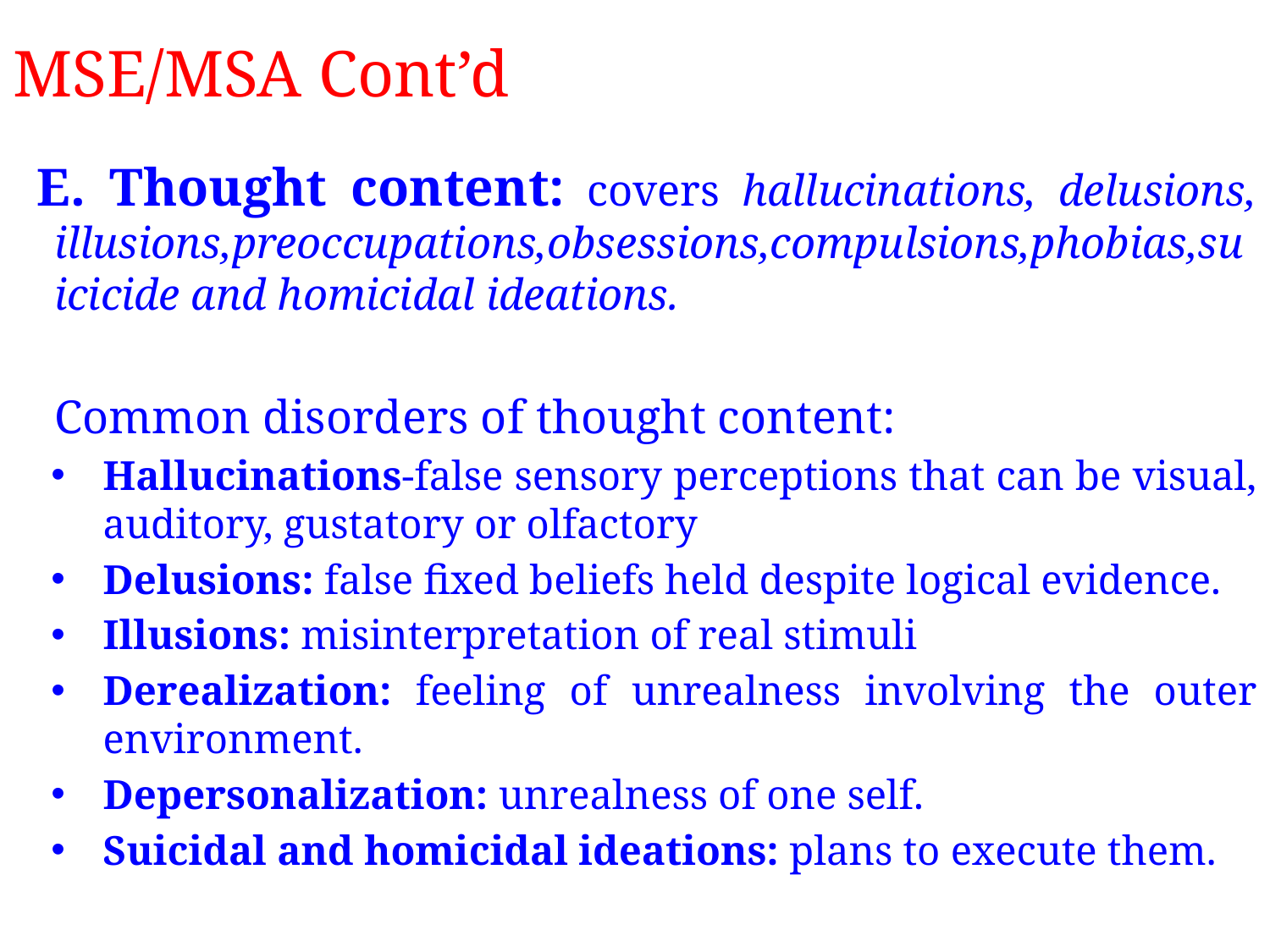

# MSE/MSA Cont’d
 E. Thought content: covers hallucinations, delusions, illusions,preoccupations,obsessions,compulsions,phobias,suicicide and homicidal ideations.

	Common disorders of thought content:
Hallucinations-false sensory perceptions that can be visual, auditory, gustatory or olfactory
Delusions: false fixed beliefs held despite logical evidence.
Illusions: misinterpretation of real stimuli
Derealization: feeling of unrealness involving the outer environment.
Depersonalization: unrealness of one self.
Suicidal and homicidal ideations: plans to execute them.